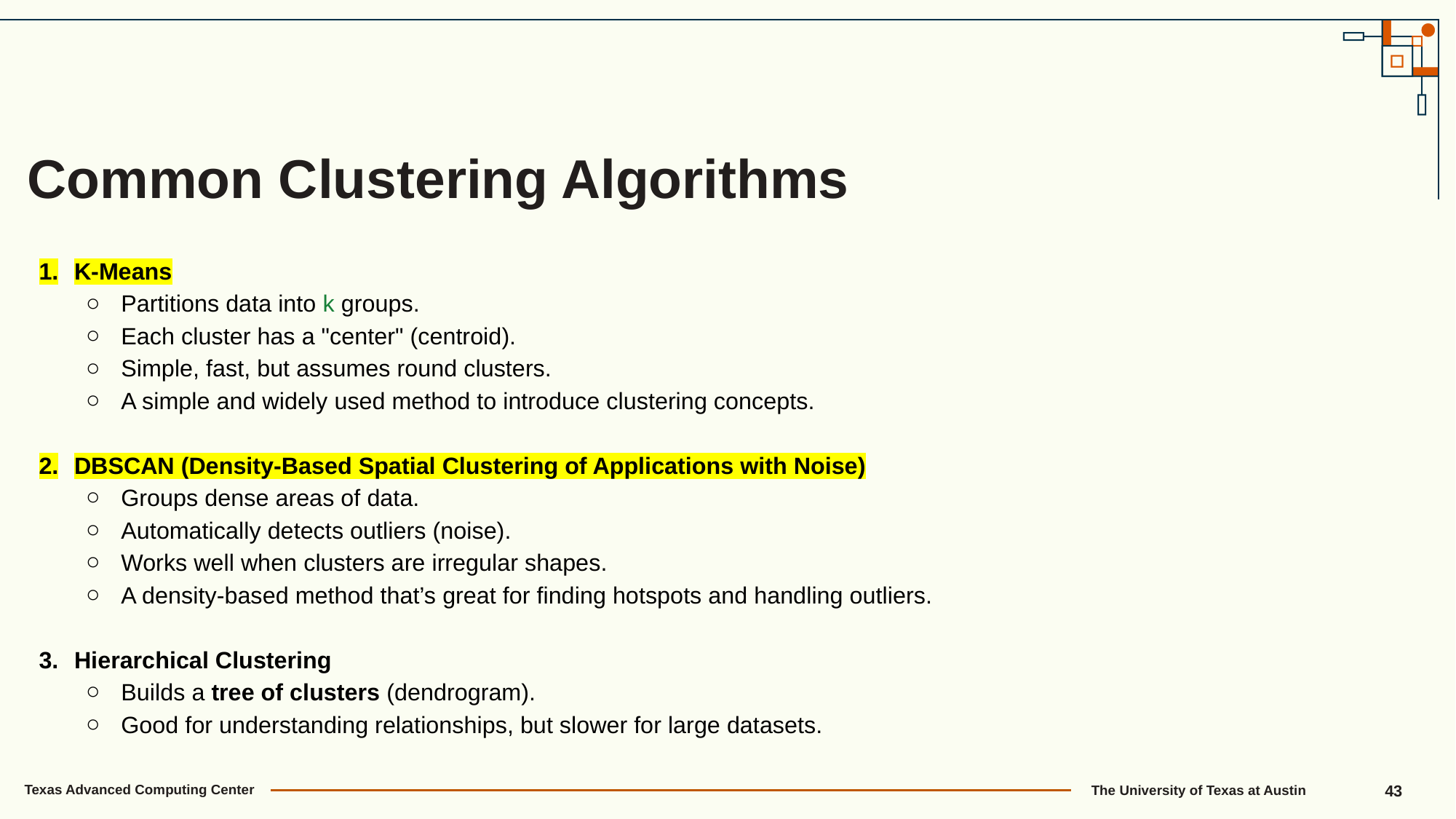

Common Clustering Algorithms
K-Means
Partitions data into k groups.
Each cluster has a "center" (centroid).
Simple, fast, but assumes round clusters.
A simple and widely used method to introduce clustering concepts.
DBSCAN (Density-Based Spatial Clustering of Applications with Noise)
Groups dense areas of data.
Automatically detects outliers (noise).
Works well when clusters are irregular shapes.
A density-based method that’s great for finding hotspots and handling outliers.
Hierarchical Clustering
Builds a tree of clusters (dendrogram).
Good for understanding relationships, but slower for large datasets.